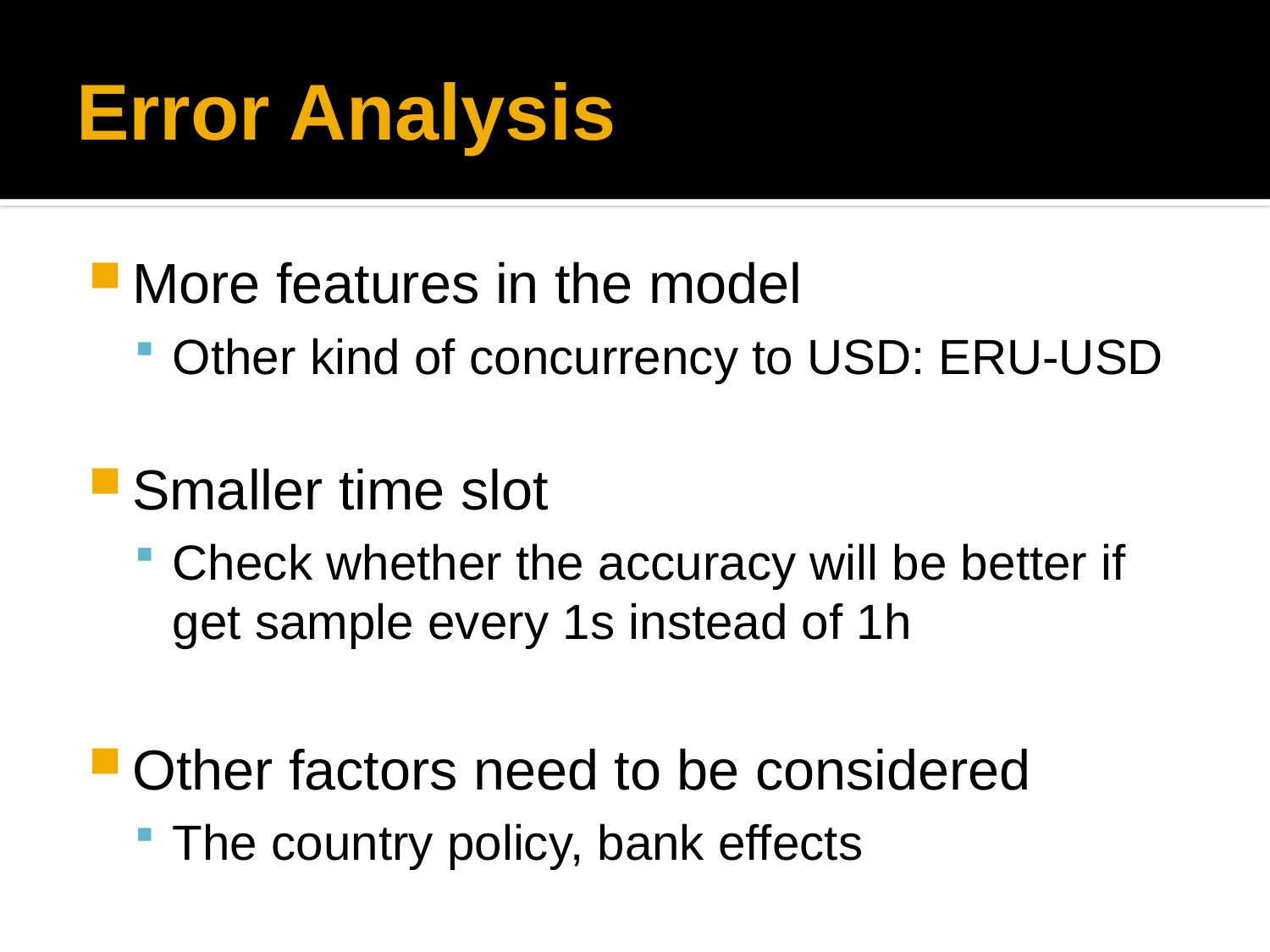

# Error Analysis
More features in the model
Other kind of concurrency to USD: ERU-USD

Smaller time slot
Check whether the accuracy will be better if get sample every 1s instead of 1h

Other factors need to be considered
The country policy, bank effects